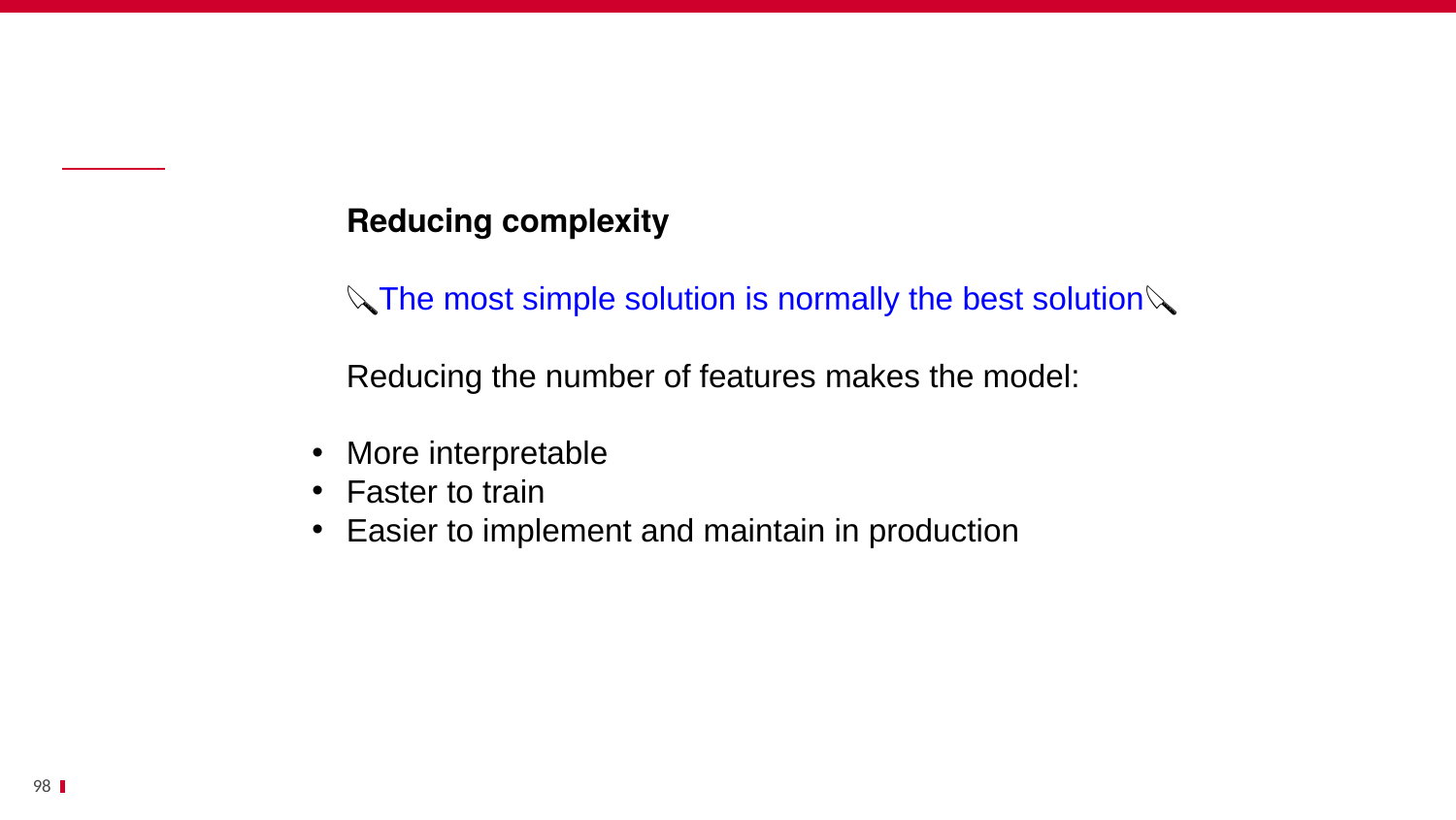

Bénéfices

		Reducing complexity

		🔪The most simple solution is normally the best solution🔪

		Reducing the number of features makes the model:

More interpretable
Faster to train
Easier to implement and maintain in production

98